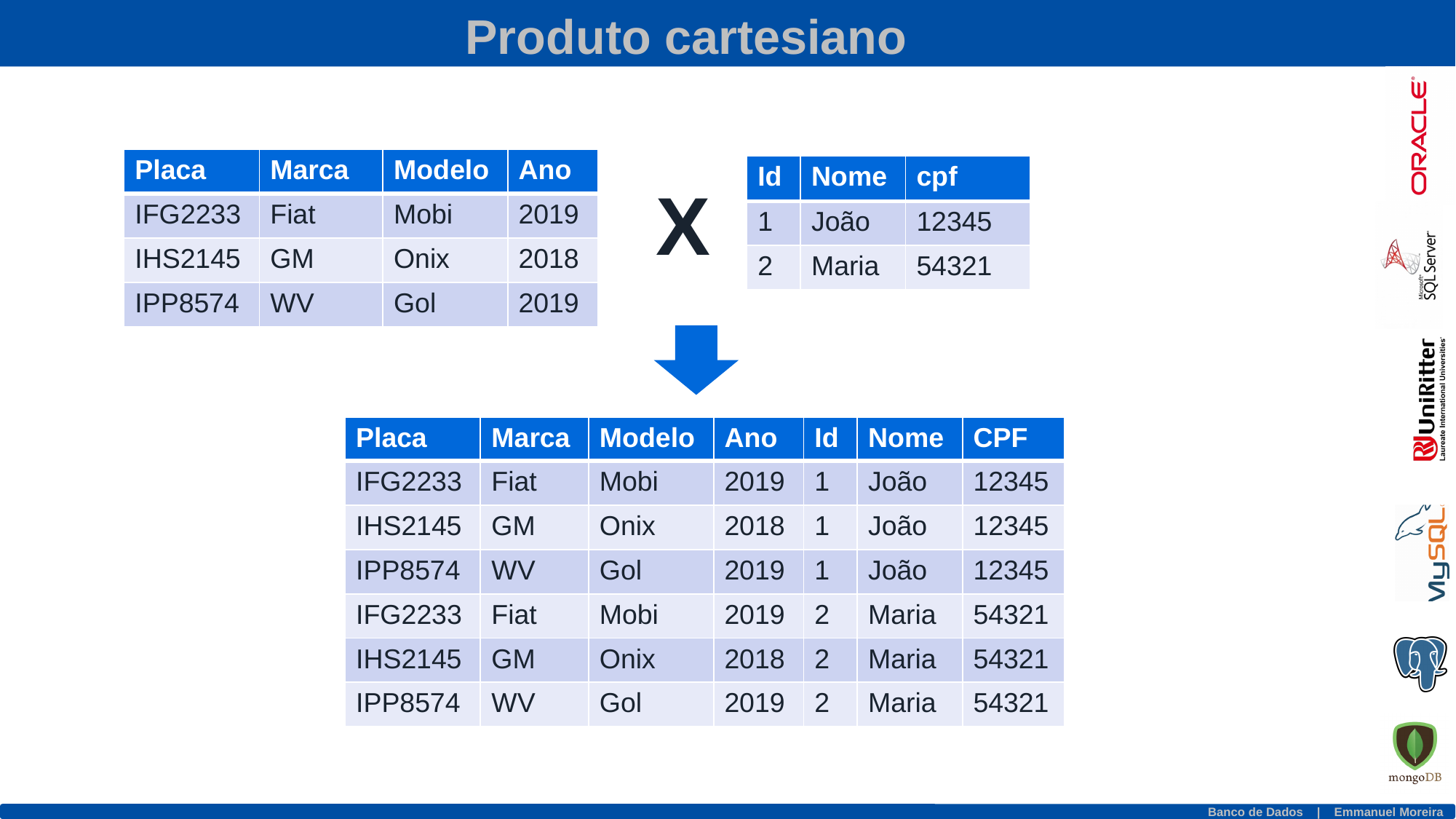

Produto cartesiano
| Placa | Marca | Modelo | Ano |
| --- | --- | --- | --- |
| IFG2233 | Fiat | Mobi | 2019 |
| IHS2145 | GM | Onix | 2018 |
| IPP8574 | WV | Gol | 2019 |
| Id | Nome | cpf |
| --- | --- | --- |
| 1 | João | 12345 |
| 2 | Maria | 54321 |
X

| Placa | Marca | Modelo | Ano | Id | Nome | CPF |
| --- | --- | --- | --- | --- | --- | --- |
| IFG2233 | Fiat | Mobi | 2019 | 1 | João | 12345 |
| IHS2145 | GM | Onix | 2018 | 1 | João | 12345 |
| IPP8574 | WV | Gol | 2019 | 1 | João | 12345 |
| IFG2233 | Fiat | Mobi | 2019 | 2 | Maria | 54321 |
| IHS2145 | GM | Onix | 2018 | 2 | Maria | 54321 |
| IPP8574 | WV | Gol | 2019 | 2 | Maria | 54321 |